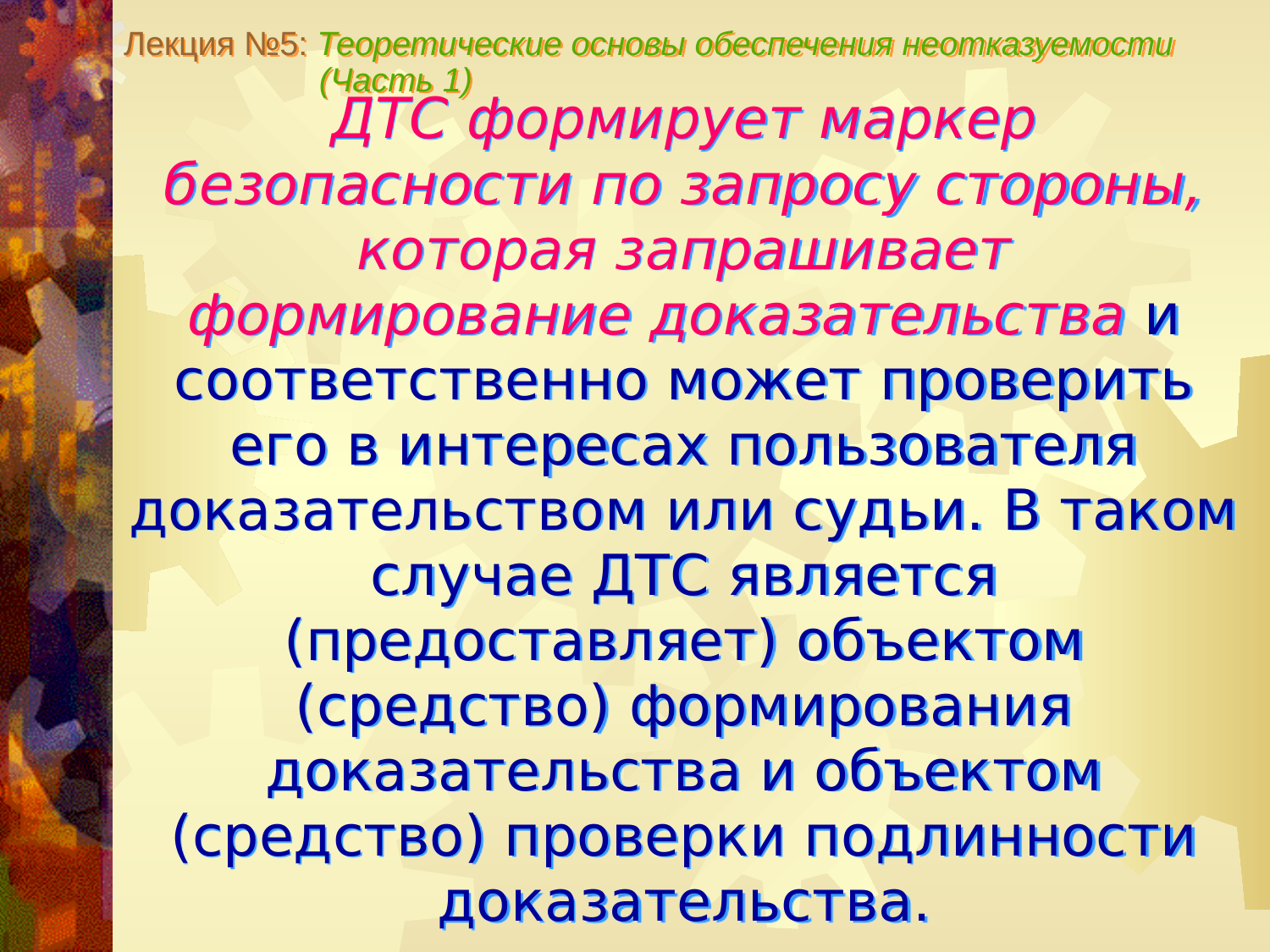

Лекция №5: Теоретические основы обеспечения неотказуемости
                       (Часть 1)
ДТС формирует маркер безопасности по запросу стороны, которая запрашивает формирование доказательства и соответственно может проверить его в интересах пользователя доказательством или судьи. В таком случае ДТС является (предоставляет) объектом (средство) формирования доказательства и объектом (средство) проверки подлинности доказательства.